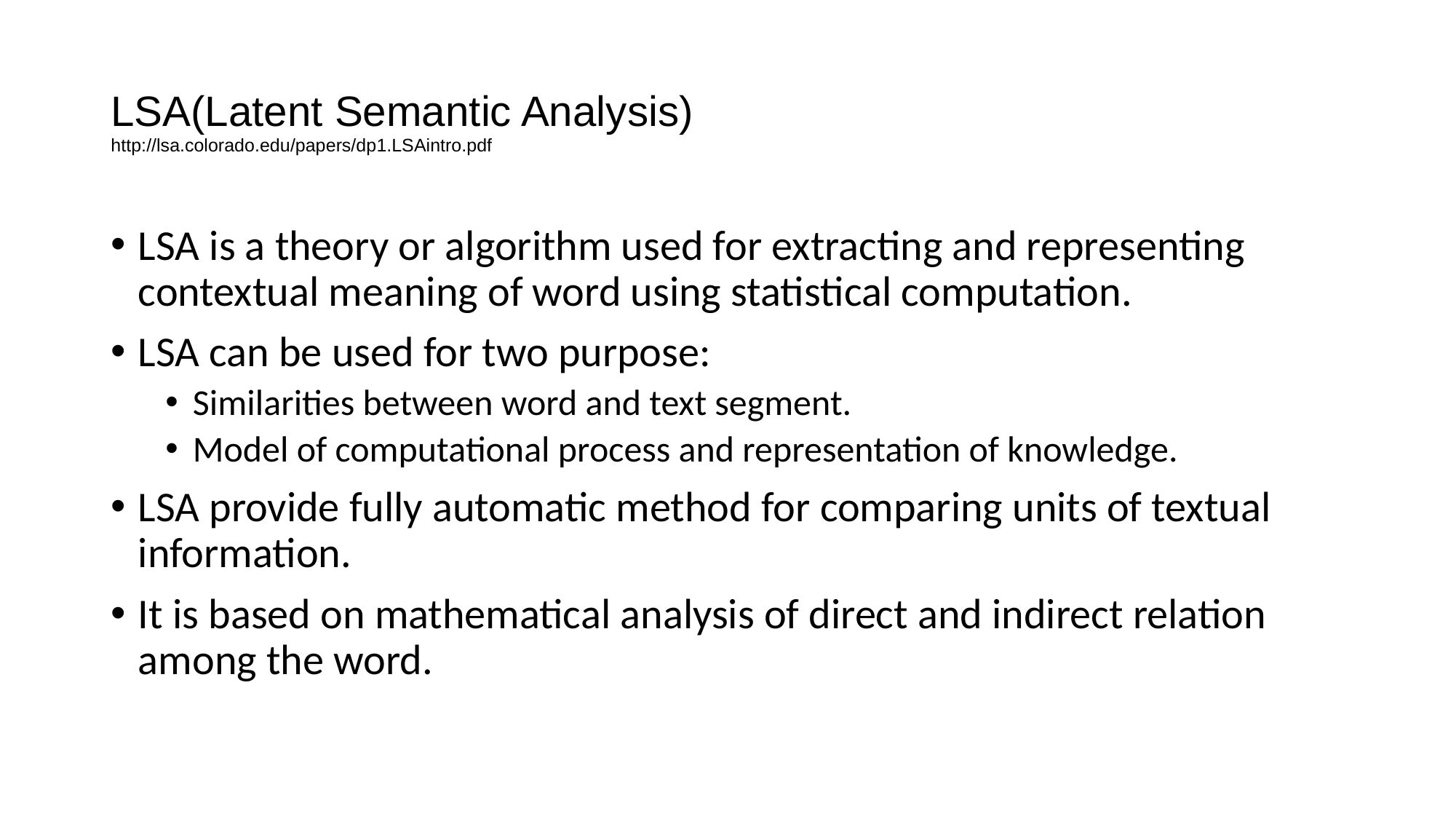

# LSA(Latent Semantic Analysis) http://lsa.colorado.edu/papers/dp1.LSAintro.pdf
LSA is a theory or algorithm used for extracting and representing contextual meaning of word using statistical computation.
LSA can be used for two purpose:
Similarities between word and text segment.
Model of computational process and representation of knowledge.
LSA provide fully automatic method for comparing units of textual information.
It is based on mathematical analysis of direct and indirect relation among the word.